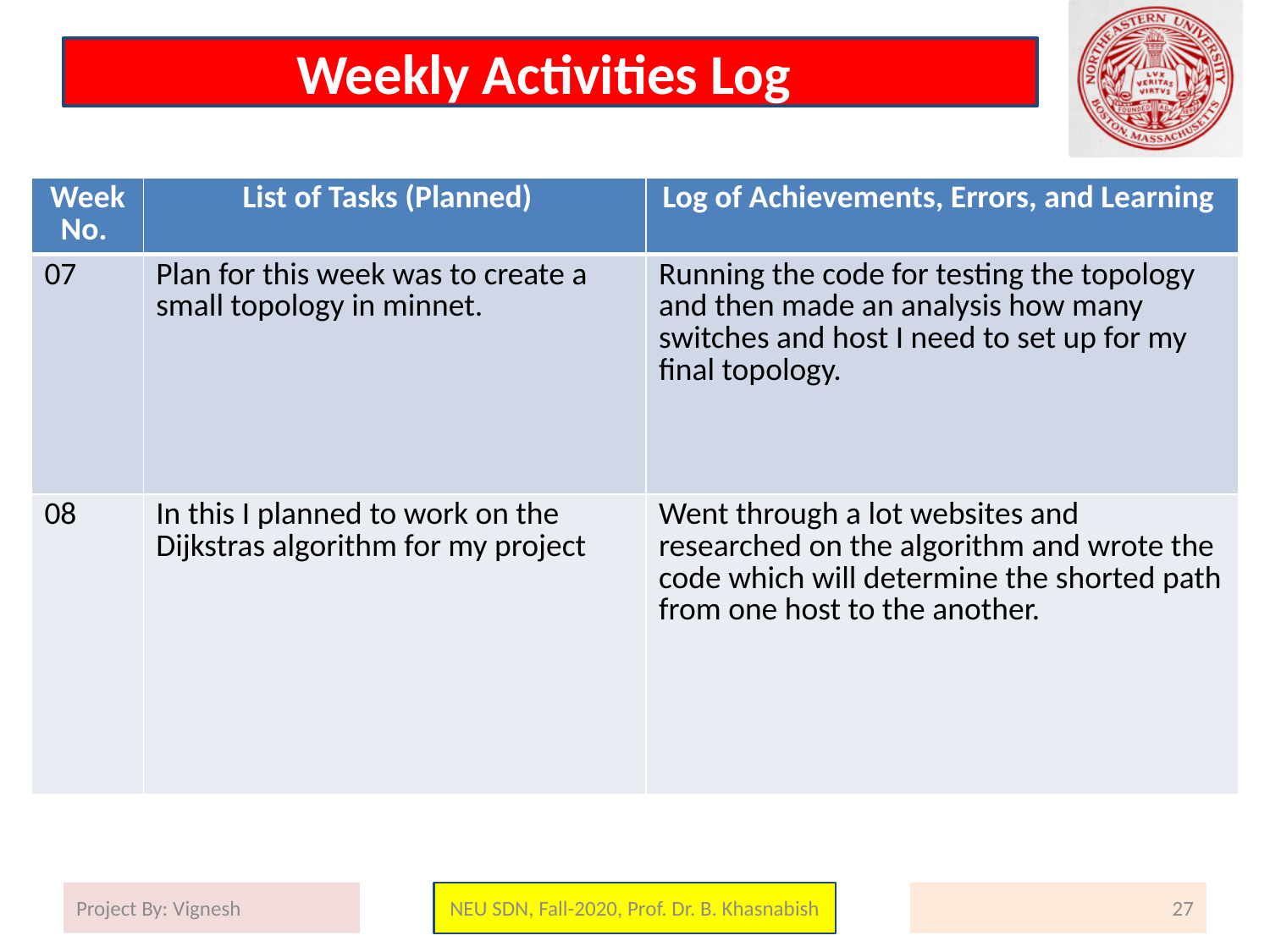

# Weekly Activities Log
| Week No. | List of Tasks (Planned) | Log of Achievements, Errors, and Learning |
| --- | --- | --- |
| 07 | Plan for this week was to create a small topology in minnet. | Running the code for testing the topology and then made an analysis how many switches and host I need to set up for my final topology. |
| 08 | In this I planned to work on the Dijkstras algorithm for my project | Went through a lot websites and researched on the algorithm and wrote the code which will determine the shorted path from one host to the another. |
Project By: Vignesh
NEU SDN, Fall-2020, Prof. Dr. B. Khasnabish
27